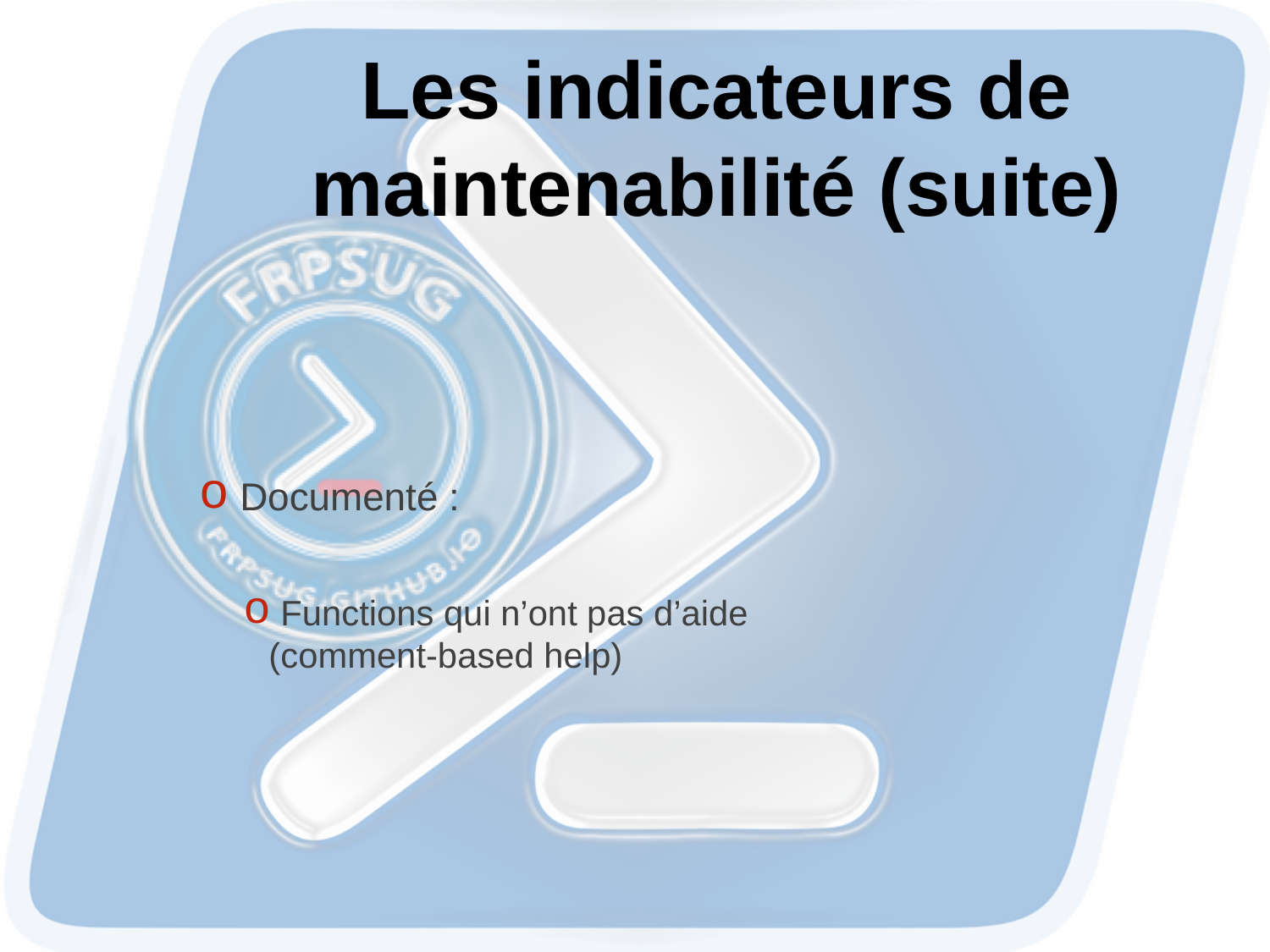

# Les indicateurs de maintenabilité (suite)
 Documenté :

 Functions qui n’ont pas d’aide
(comment-based help)